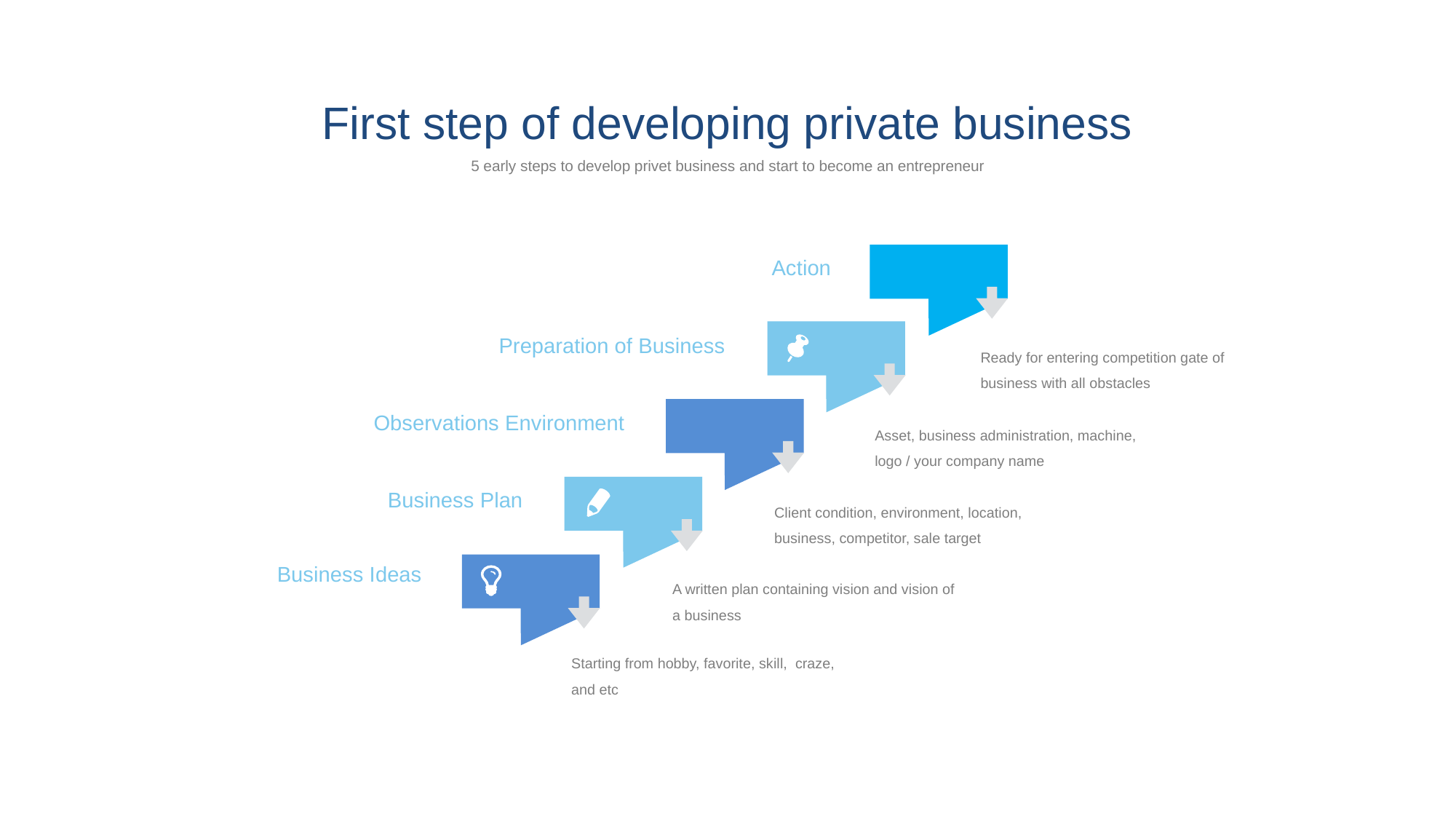

# First step of developing private business
5 early steps to develop privet business and start to become an entrepreneur

Action

Preparation of Business
Ready for entering competition gate of business with all obstacles

Observations Environment
Asset, business administration, machine, logo / your company name

Business Plan
Client condition, environment, location, business, competitor, sale target

Business Ideas
A written plan containing vision and vision of a business

Starting from hobby, favorite, skill,  craze, and etc